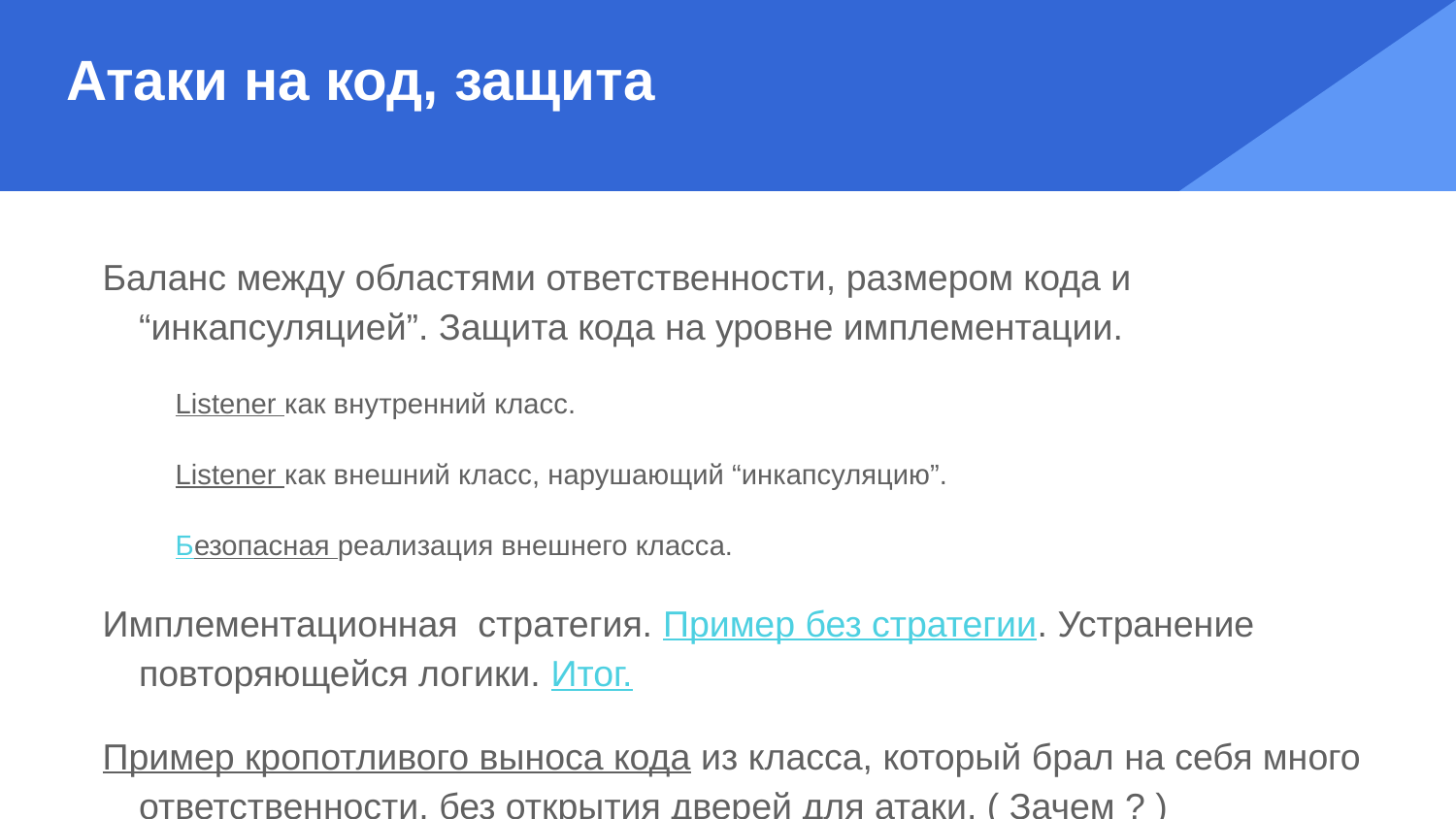

# Атаки на код, защита
Баланс между областями ответственности, размером кода и “инкапсуляцией”. Защита кода на уровне имплементации.
Listener как внутренний класс.
Listener как внешний класс, нарушающий “инкапсуляцию”.
Безопасная реализация внешнего класса.
Имплементационная  стратегия. Пример без стратегии. Устранение повторяющейся логики. Итог.
Пример кропотливого выноса кода из класса, который брал на себя много ответственности, без открытия дверей для атаки. ( Зачем ? )
В догонку: static методы - это зло.
В догонку: чудовищные static методы в дизайнере. Шедевр 1, шедевр 2.